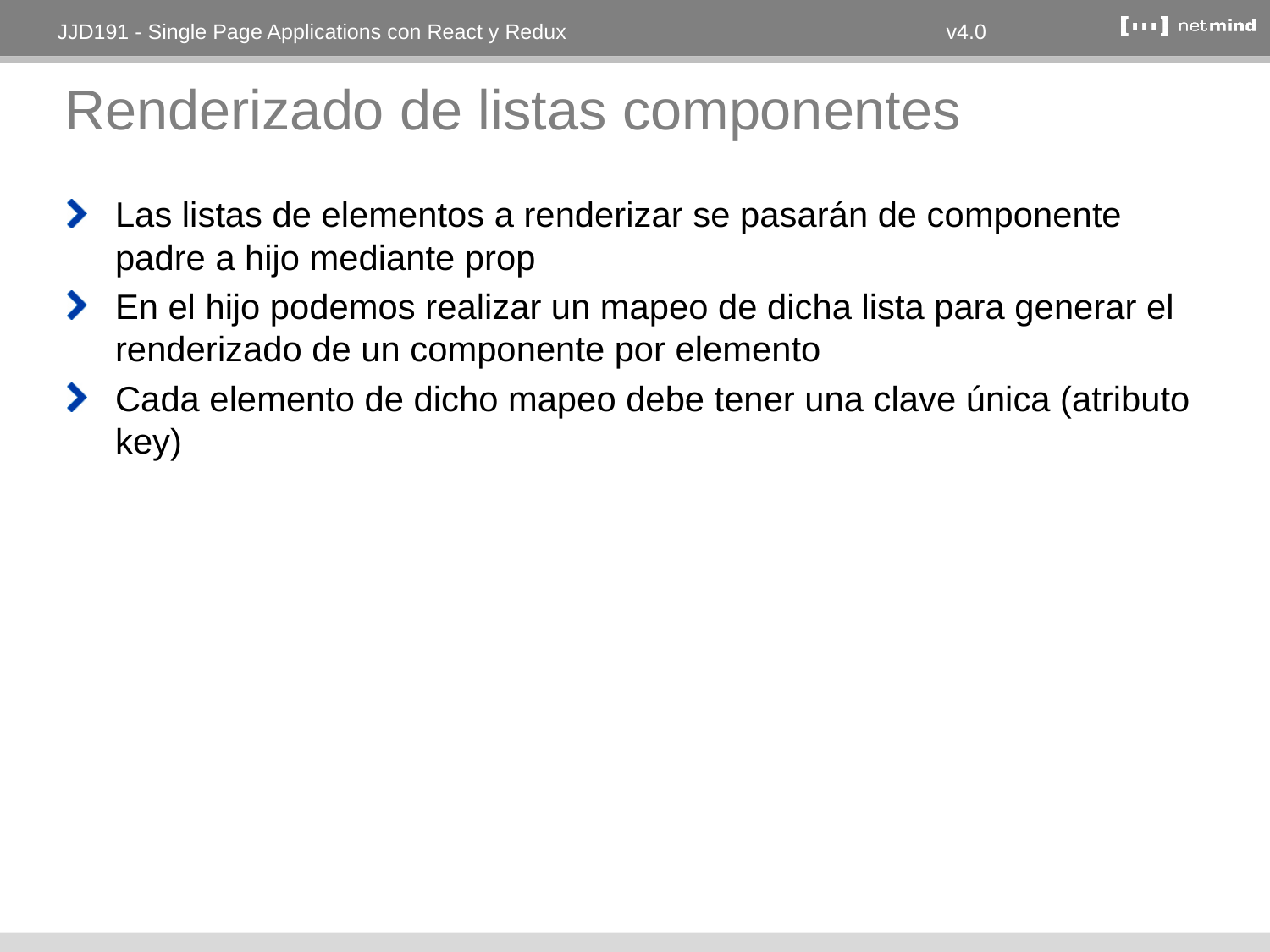

# Renderizado de listas componentes
Las listas de elementos a renderizar se pasarán de componente padre a hijo mediante prop
En el hijo podemos realizar un mapeo de dicha lista para generar el renderizado de un componente por elemento
Cada elemento de dicho mapeo debe tener una clave única (atributo key)